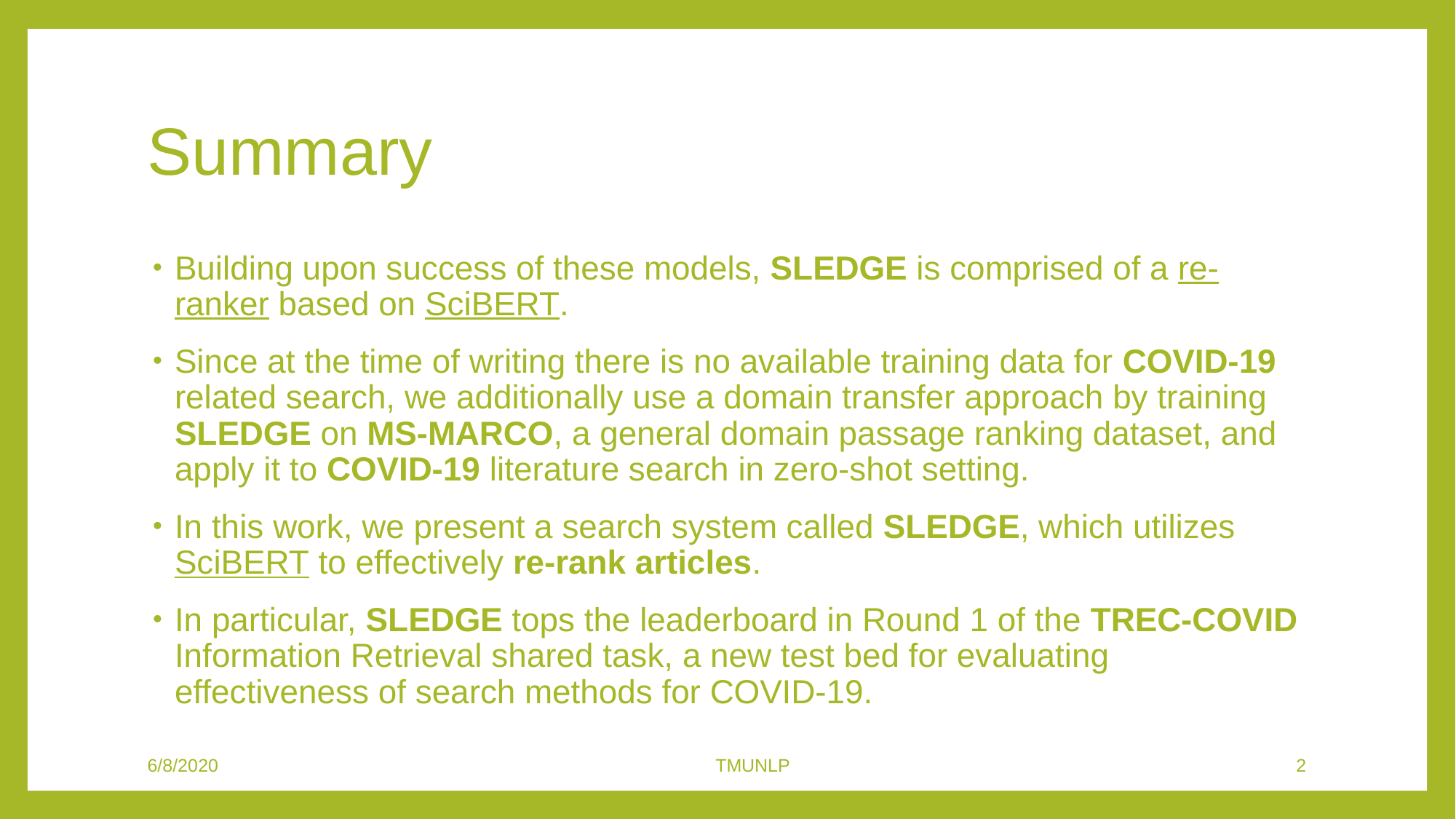

# Summary
Building upon success of these models, SLEDGE is comprised of a re-ranker based on SciBERT.
Since at the time of writing there is no available training data for COVID-19 related search, we additionally use a domain transfer approach by training SLEDGE on MS-MARCO, a general domain passage ranking dataset, and apply it to COVID-19 literature search in zero-shot setting.
In this work, we present a search system called SLEDGE, which utilizes SciBERT to effectively re-rank articles.
In particular, SLEDGE tops the leaderboard in Round 1 of the TREC-COVID Information Retrieval shared task, a new test bed for evaluating effectiveness of search methods for COVID-19.
6/8/2020
TMUNLP
2